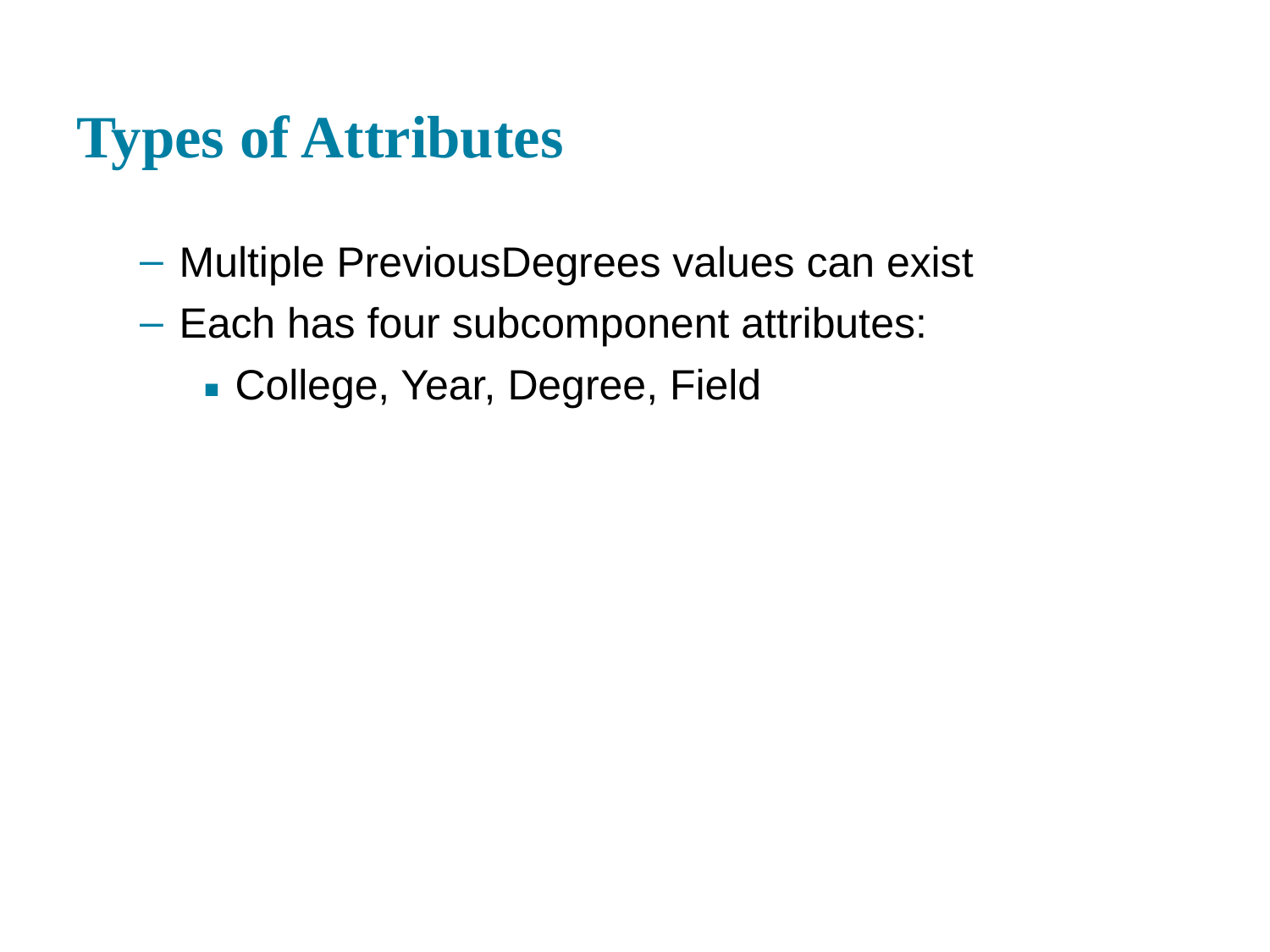

# Types of Attributes
Multiple PreviousDegrees values can exist
Each has four subcomponent attributes:
College, Year, Degree, Field